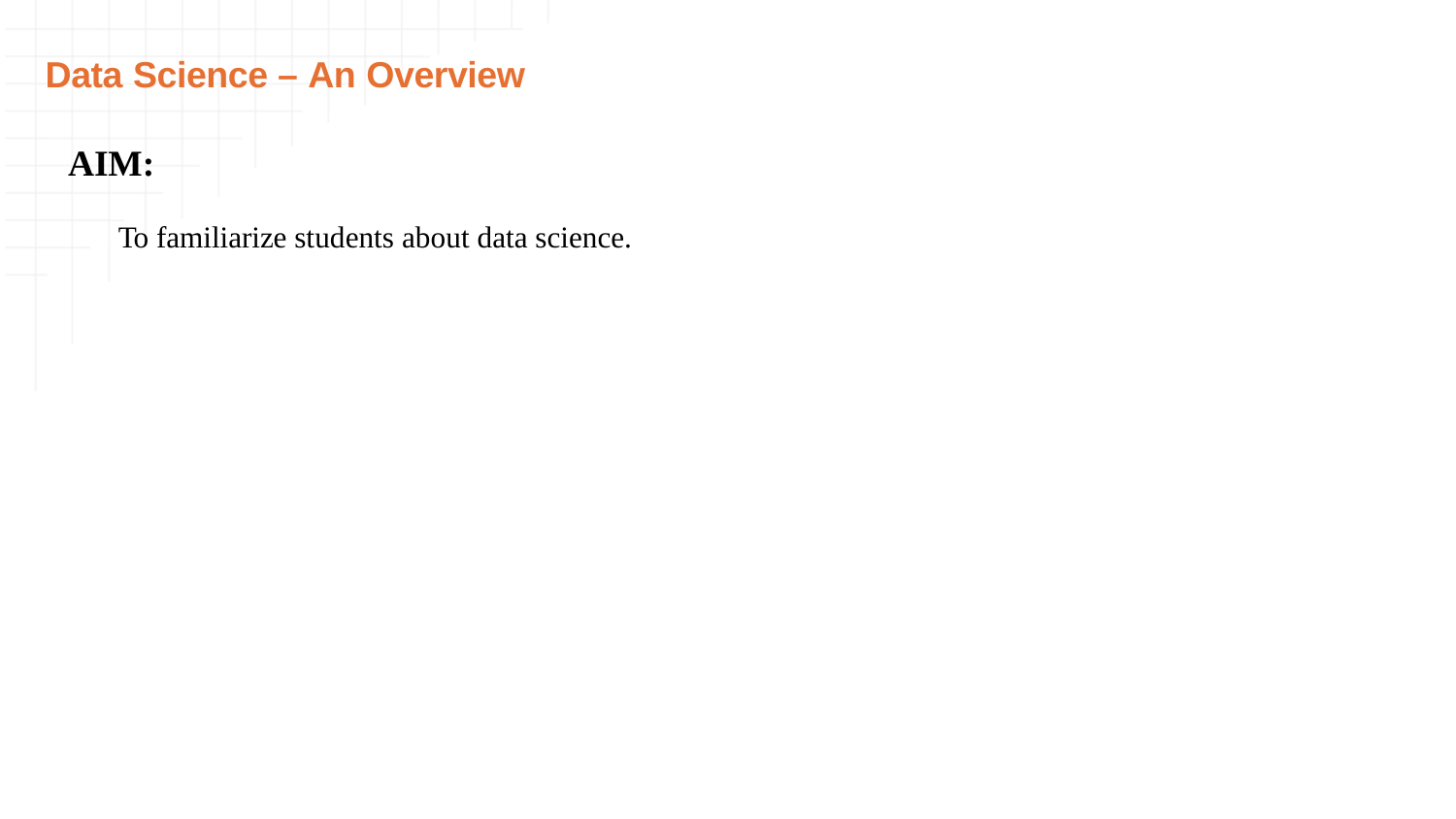

# Data Science – An Overview
AIM:
To familiarize students about data science.
3